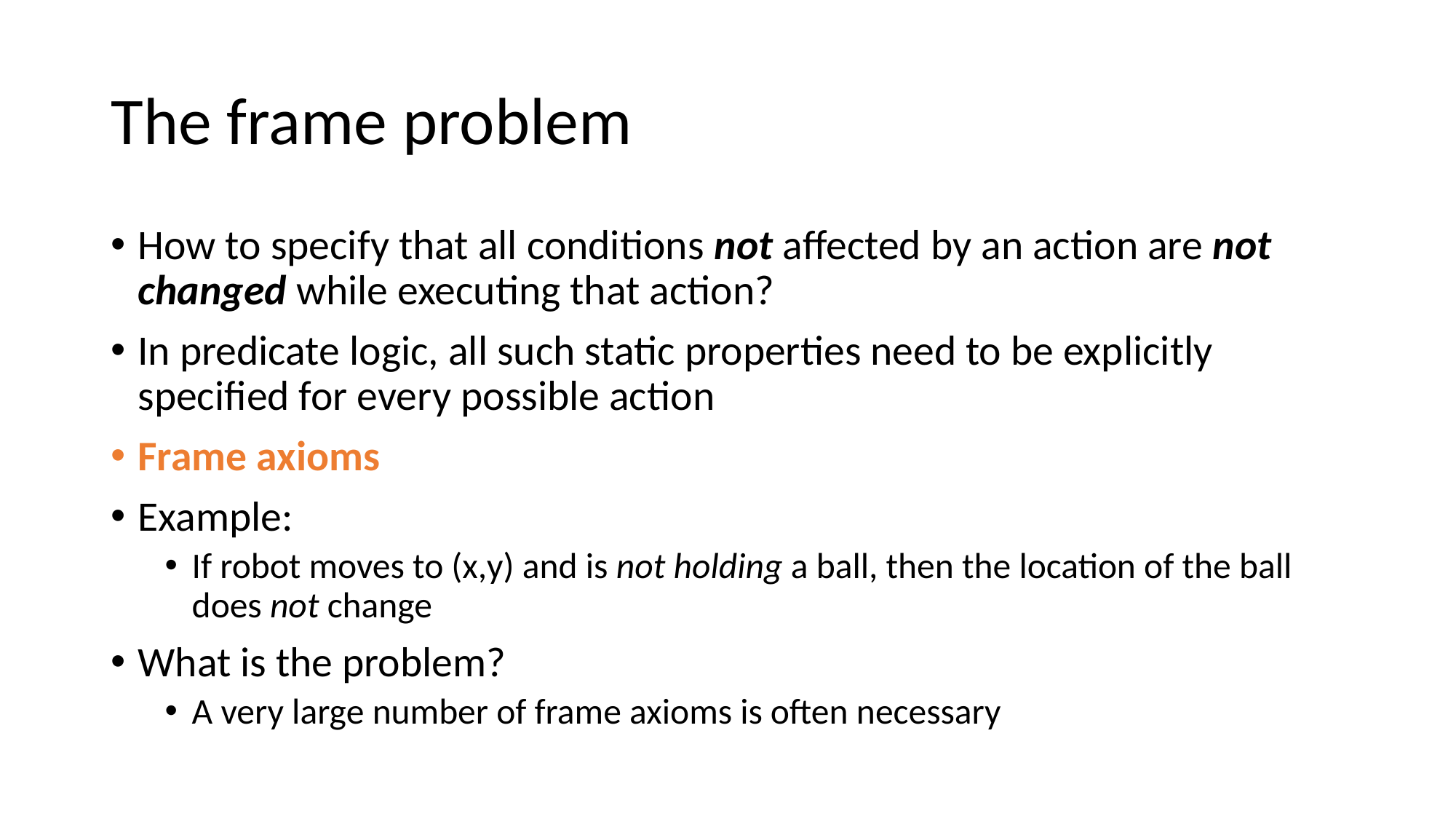

# The frame problem
How to specify that all conditions not affected by an action are not changed while executing that action?
In predicate logic, all such static properties need to be explicitly specified for every possible action
Frame axioms
Example:
If robot moves to (x,y) and is not holding a ball, then the location of the ball does not change
What is the problem?
A very large number of frame axioms is often necessary